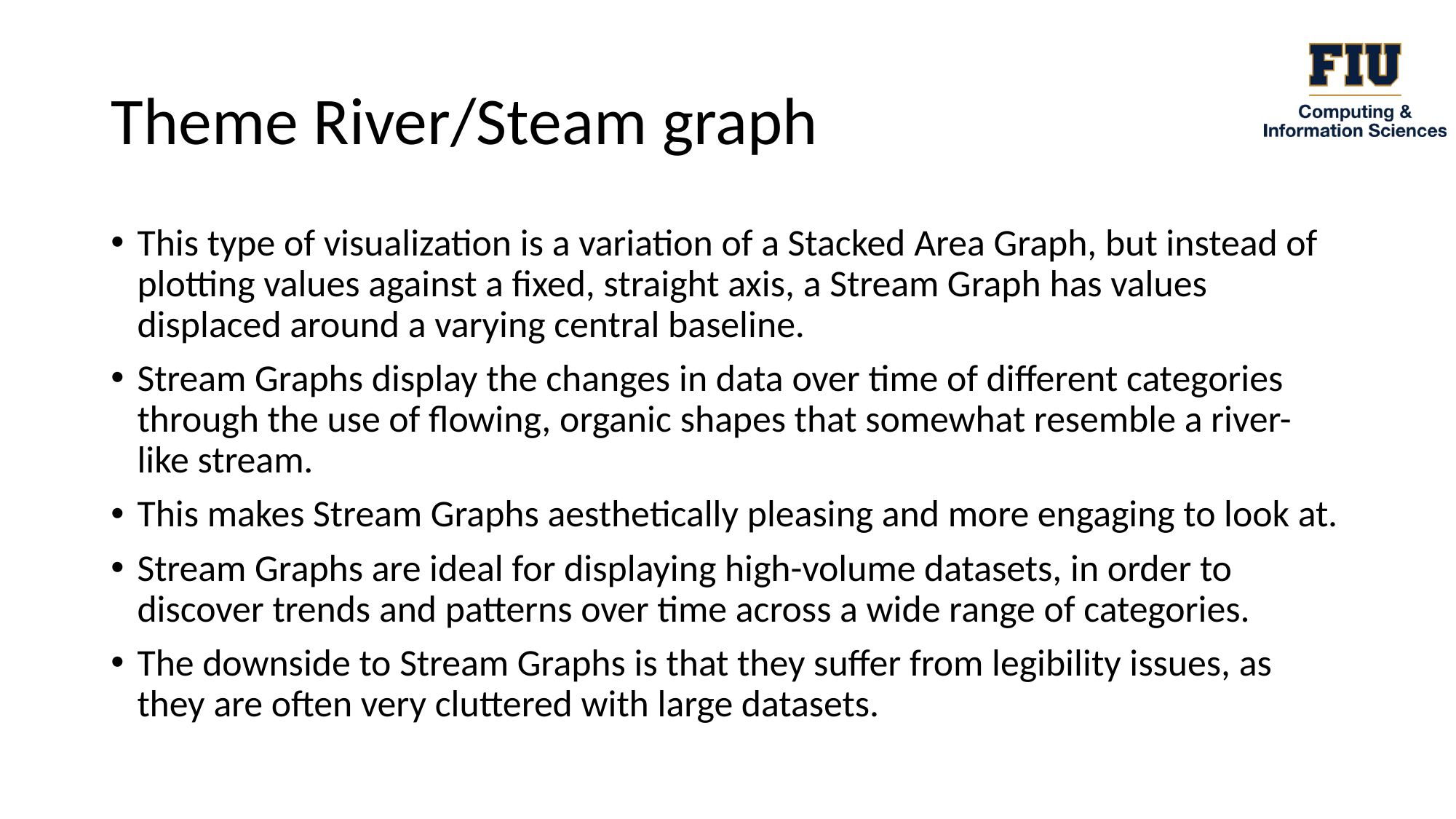

# Theme River/Steam graph
This type of visualization is a variation of a Stacked Area Graph, but instead of plotting values against a fixed, straight axis, a Stream Graph has values displaced around a varying central baseline.
Stream Graphs display the changes in data over time of different categories through the use of flowing, organic shapes that somewhat resemble a river-like stream.
This makes Stream Graphs aesthetically pleasing and more engaging to look at.
Stream Graphs are ideal for displaying high-volume datasets, in order to discover trends and patterns over time across a wide range of categories.
The downside to Stream Graphs is that they suffer from legibility issues, as they are often very cluttered with large datasets.